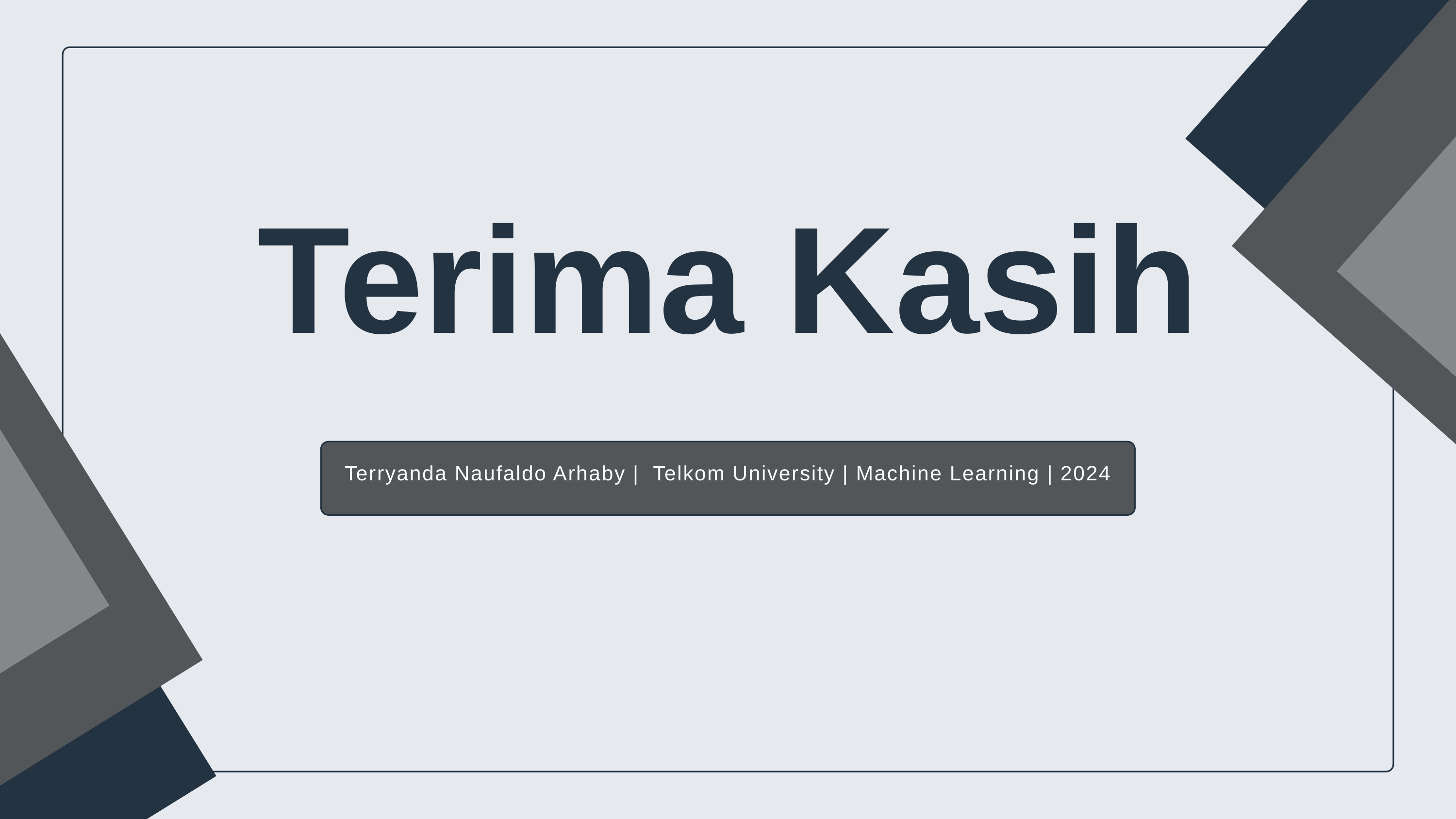

Terima Kasih

Terryanda Naufaldo Arhaby |  Telkom University | Machine Learning | 2024